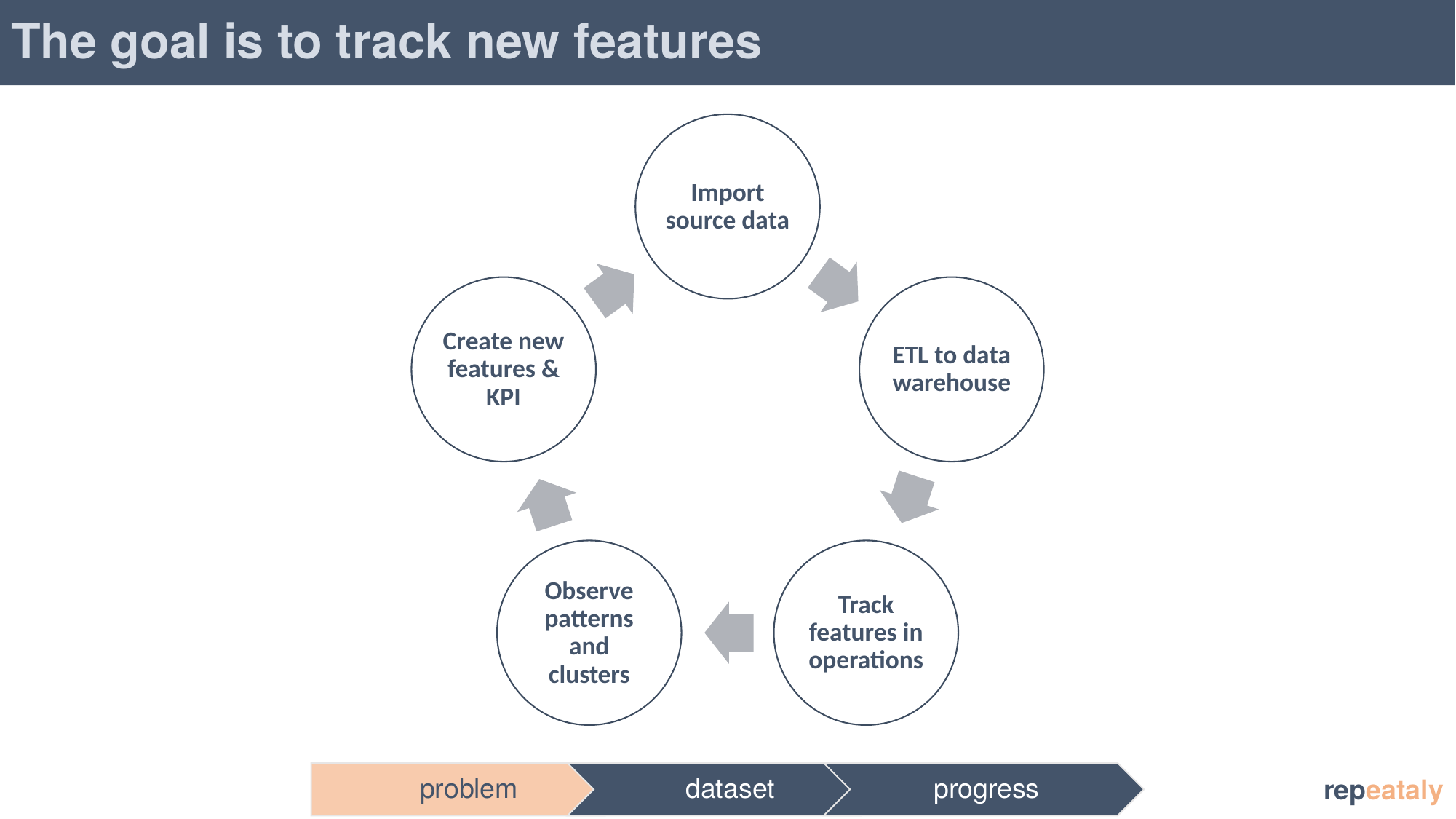

# The goal is to track new features
Import source data

ETL to data warehouse

Track features in operations

Observe patterns and clusters

Create new features & KPI

problem
dataset
progress